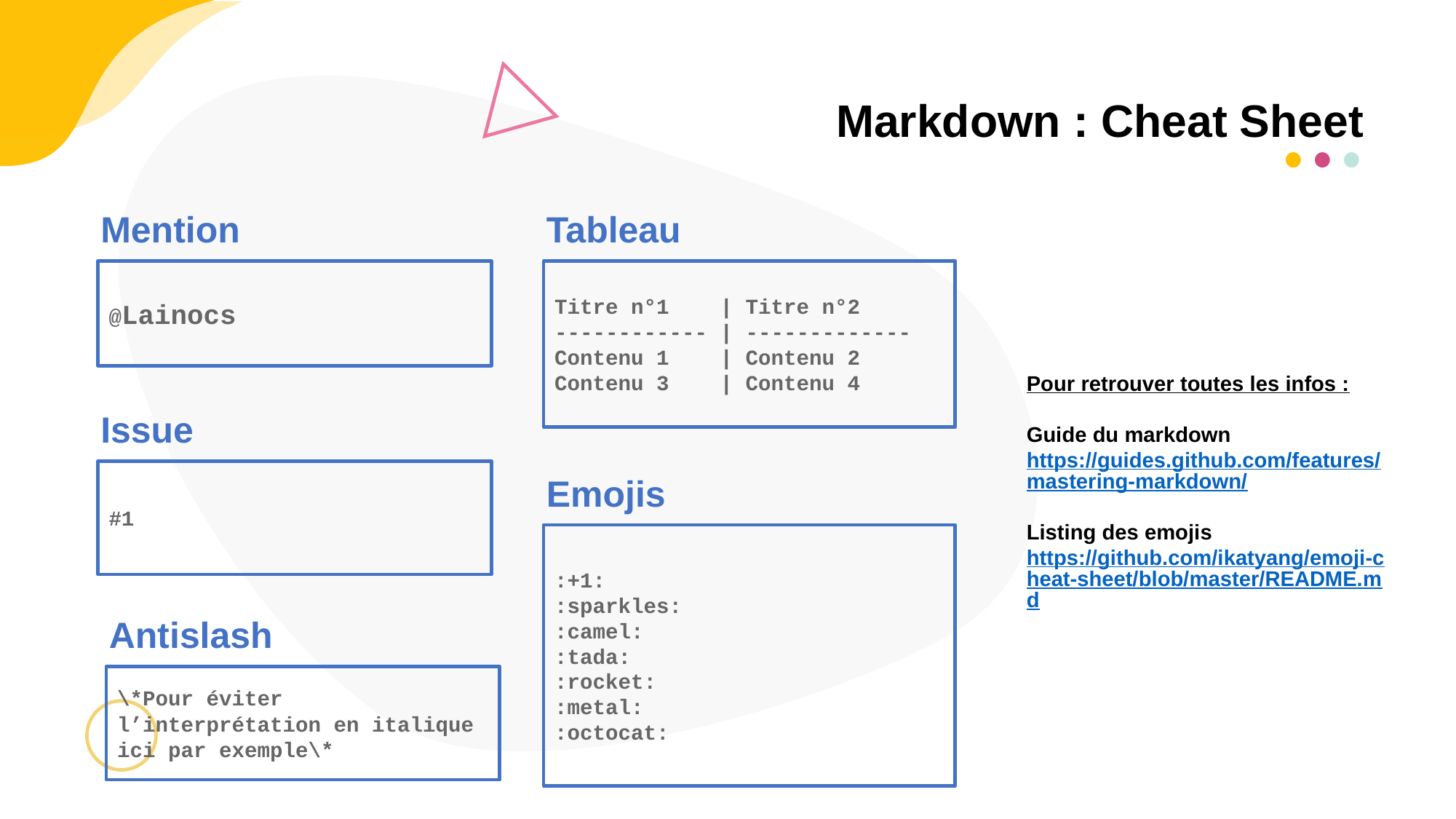

Markdown : Cheat Sheet

Tableau
Mention
@Lainocs
Titre n°1    | Titre n°2
------------ | -------------
Contenu 1    | Contenu 2
Contenu 3    | Contenu 4
Pour retrouver toutes les infos :

Guide du markdown
https://guides.github.com/features/mastering-markdown/

Listing des emojis
https://github.com/ikatyang/emoji-cheat-sheet/blob/master/README.md
Issue
#1
Emojis
:+1:
:sparkles:
:camel:
:tada:
:rocket:
:metal:
:octocat:
Antislash
\*Pour éviter l’interprétation en italique ici par exemple\*